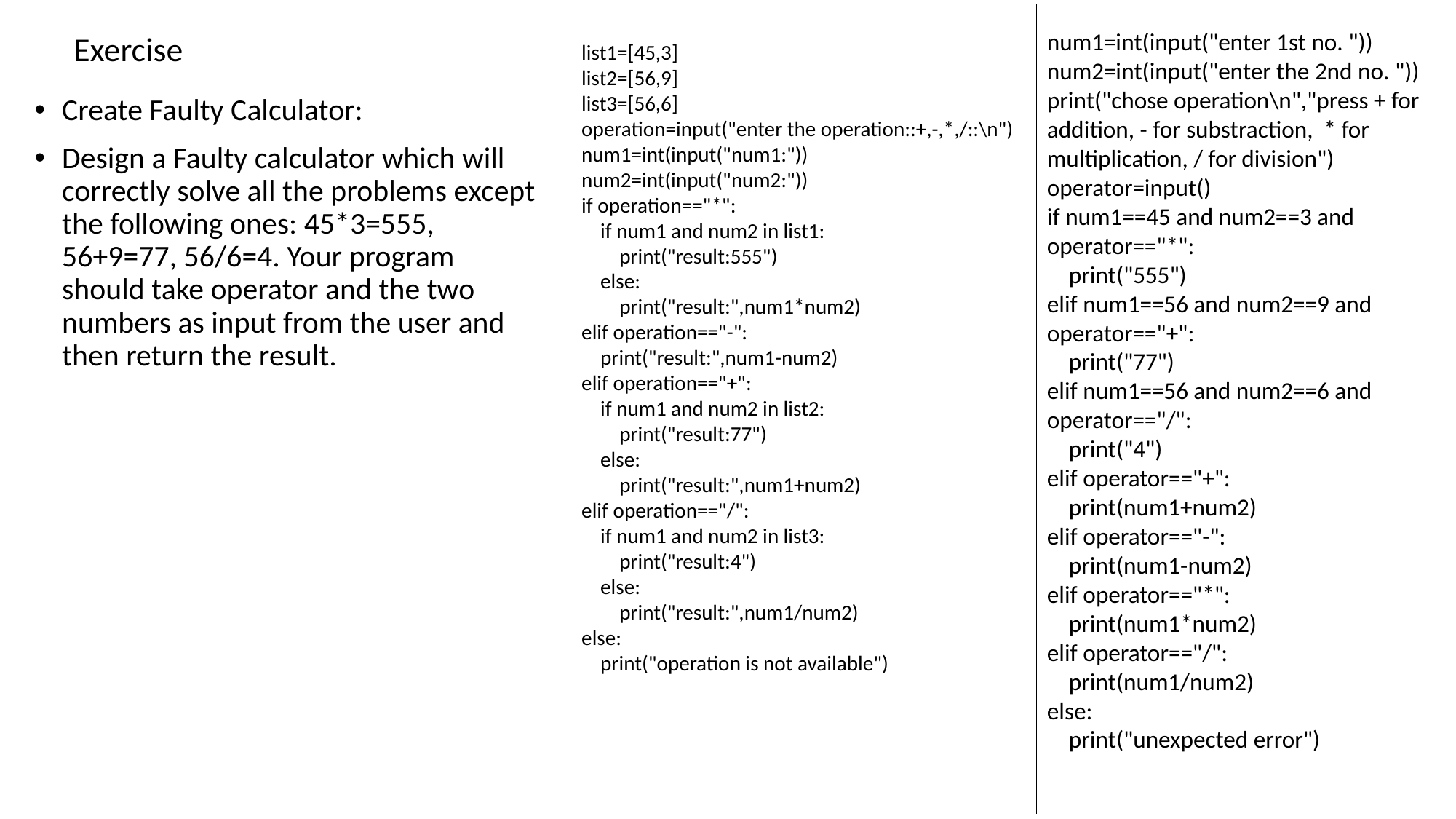

num1=int(input("enter 1st no. "))
num2=int(input("enter the 2nd no. "))
print("chose operation\n","press + for addition, - for substraction,  * for multiplication, / for division")
operator=input()
if num1==45 and num2==3 and operator=="*":
    print("555")
elif num1==56 and num2==9 and operator=="+":
    print("77")
elif num1==56 and num2==6 and operator=="/":
    print("4")
elif operator=="+":
    print(num1+num2)
elif operator=="-":
    print(num1-num2)
elif operator=="*":
    print(num1*num2)
elif operator=="/":
    print(num1/num2)
else:
    print("unexpected error")
# Exercise
list1=[45,3]
list2=[56,9]
list3=[56,6]
operation=input("enter the operation::+,-,*,/::\n")
num1=int(input("num1:"))
num2=int(input("num2:"))
if operation=="*":
    if num1 and num2 in list1:
        print("result:555")
    else:
        print("result:",num1*num2)
elif operation=="-":
    print("result:",num1-num2)
elif operation=="+":
    if num1 and num2 in list2:
        print("result:77")
    else:
        print("result:",num1+num2)
elif operation=="/":
    if num1 and num2 in list3:
        print("result:4")
    else:
        print("result:",num1/num2)
else:
    print("operation is not available")
Create Faulty Calculator:
Design a Faulty calculator which will correctly solve all the problems except the following ones: 45*3=555, 56+9=77, 56/6=4. Your program should take operator and the two numbers as input from the user and then return the result.